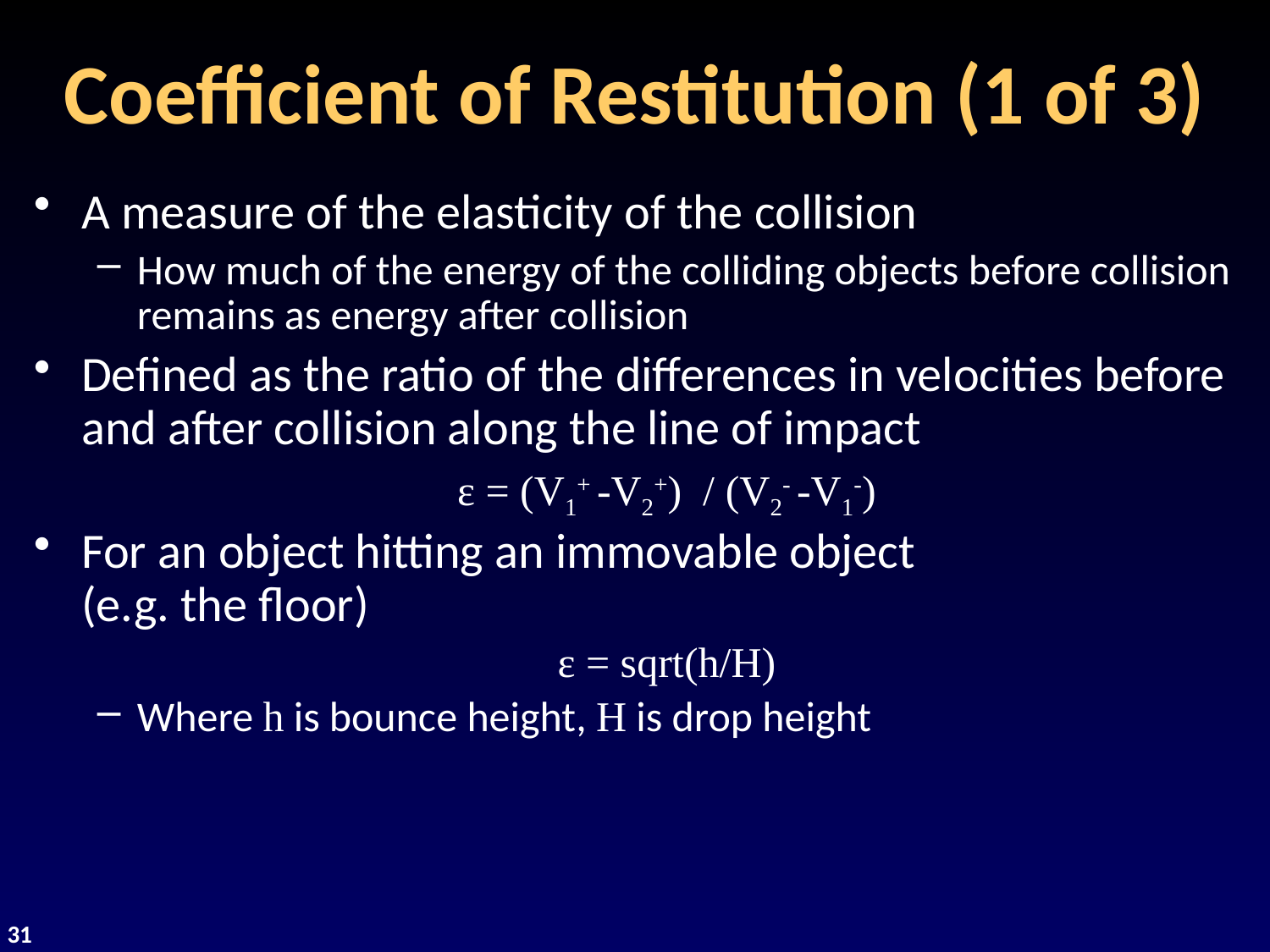

# Coefficient of Restitution (1 of 3)
A measure of the elasticity of the collision
How much of the energy of the colliding objects before collision remains as energy after collision
Defined as the ratio of the differences in velocities before and after collision along the line of impact
ε = (V1+ -V2+)  / (V2- -V1-)
For an object hitting an immovable object
(e.g. the floor)
ε = sqrt(h/H)
Where h is bounce height, H is drop height
31